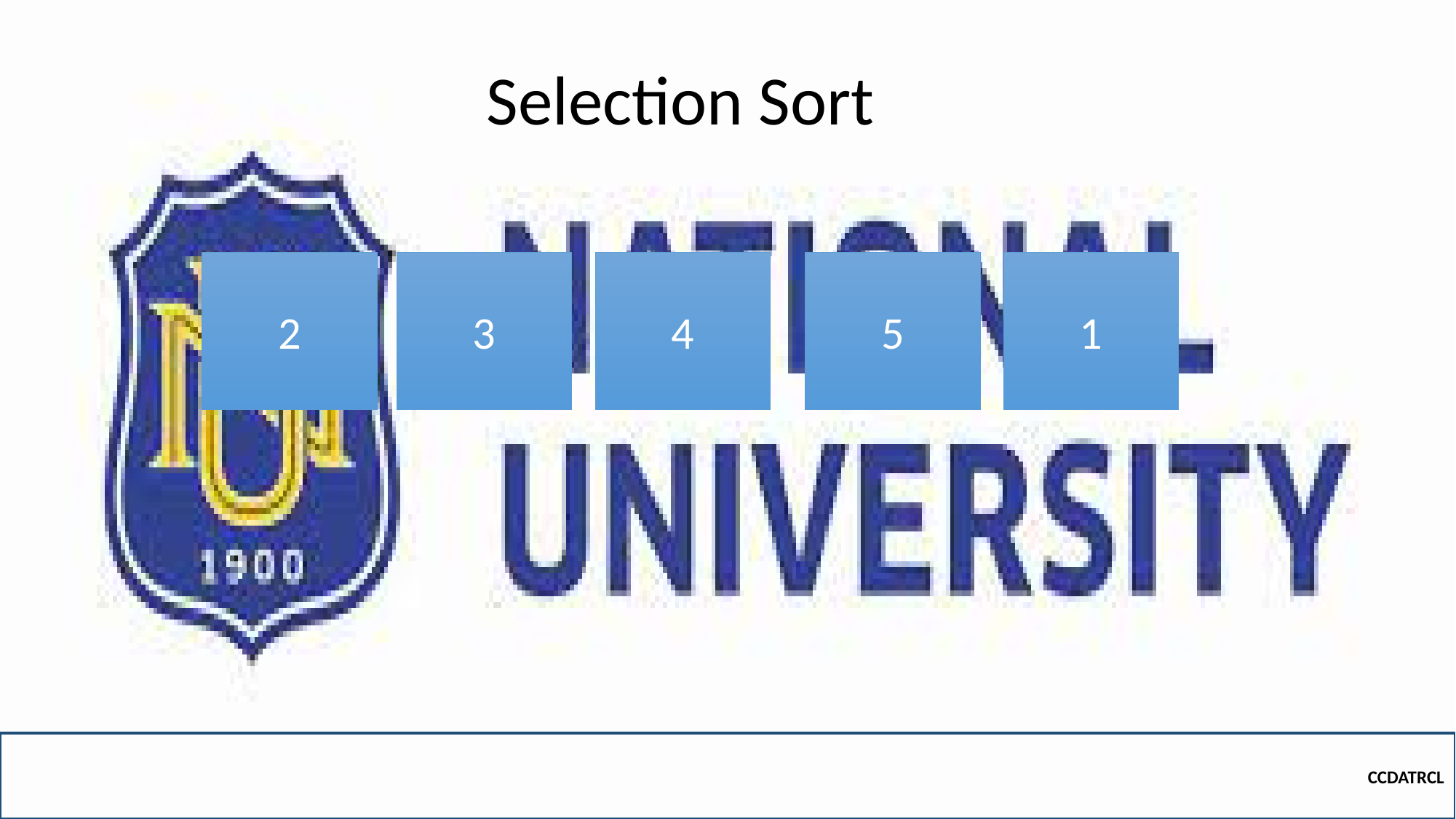

# Selection Sort
1
5
2
4
3
CCDATRCL